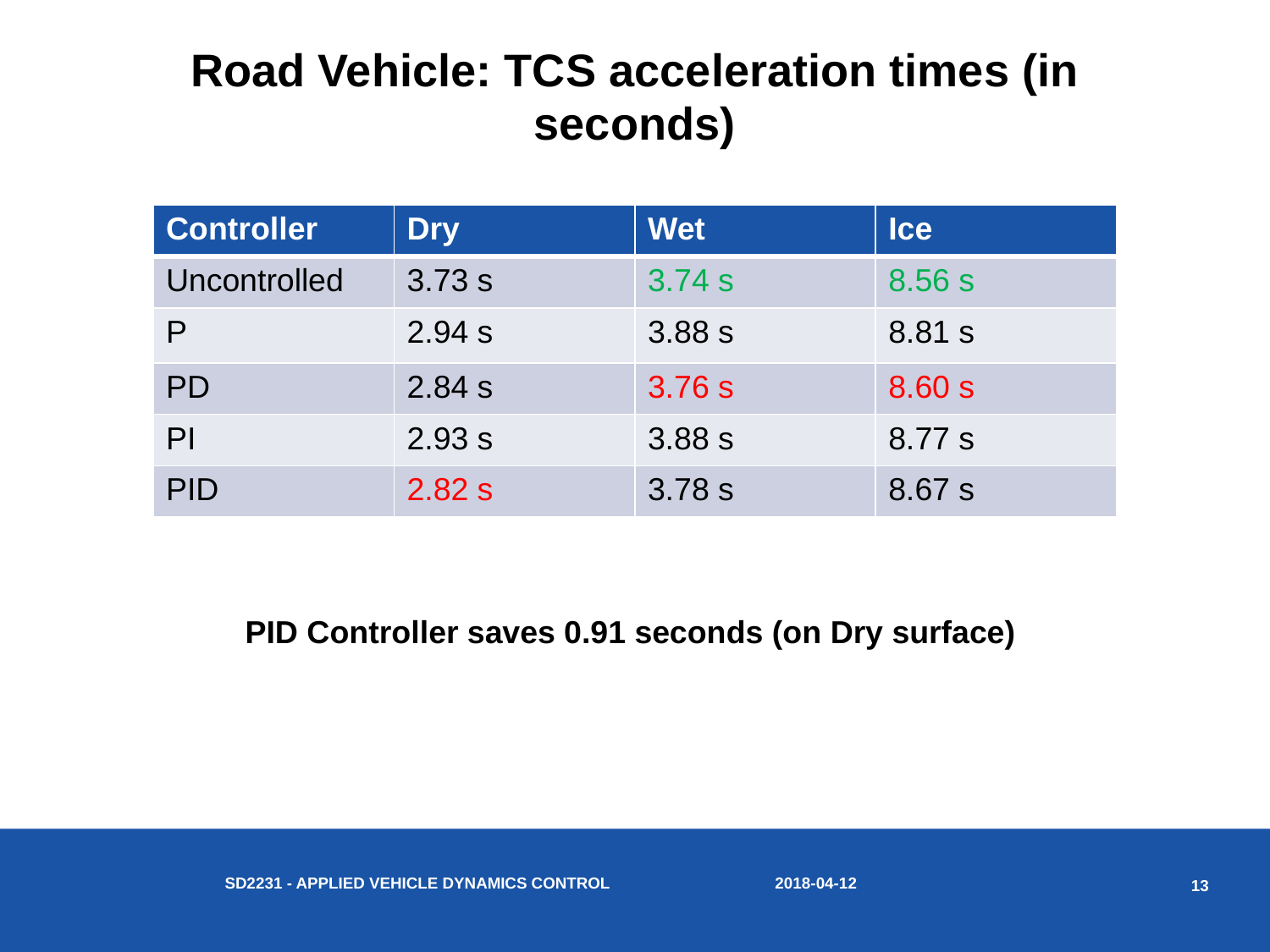

# Road Vehicle: TCS acceleration times (in seconds)
| Controller | Dry | Wet | Ice |
| --- | --- | --- | --- |
| Uncontrolled | 3.73 s | 3.74 s | 8.56 s |
| P | 2.94 s | 3.88 s | 8.81 s |
| PD | 2.84 s | 3.76 s | 8.60 s |
| PI | 2.93 s | 3.88 s | 8.77 s |
| PID | 2.82 s | 3.78 s | 8.67 s |
PID Controller saves 0.91 seconds (on Dry surface)
2018-04-12
SD2231 - Applied vehicle dynamics control
13